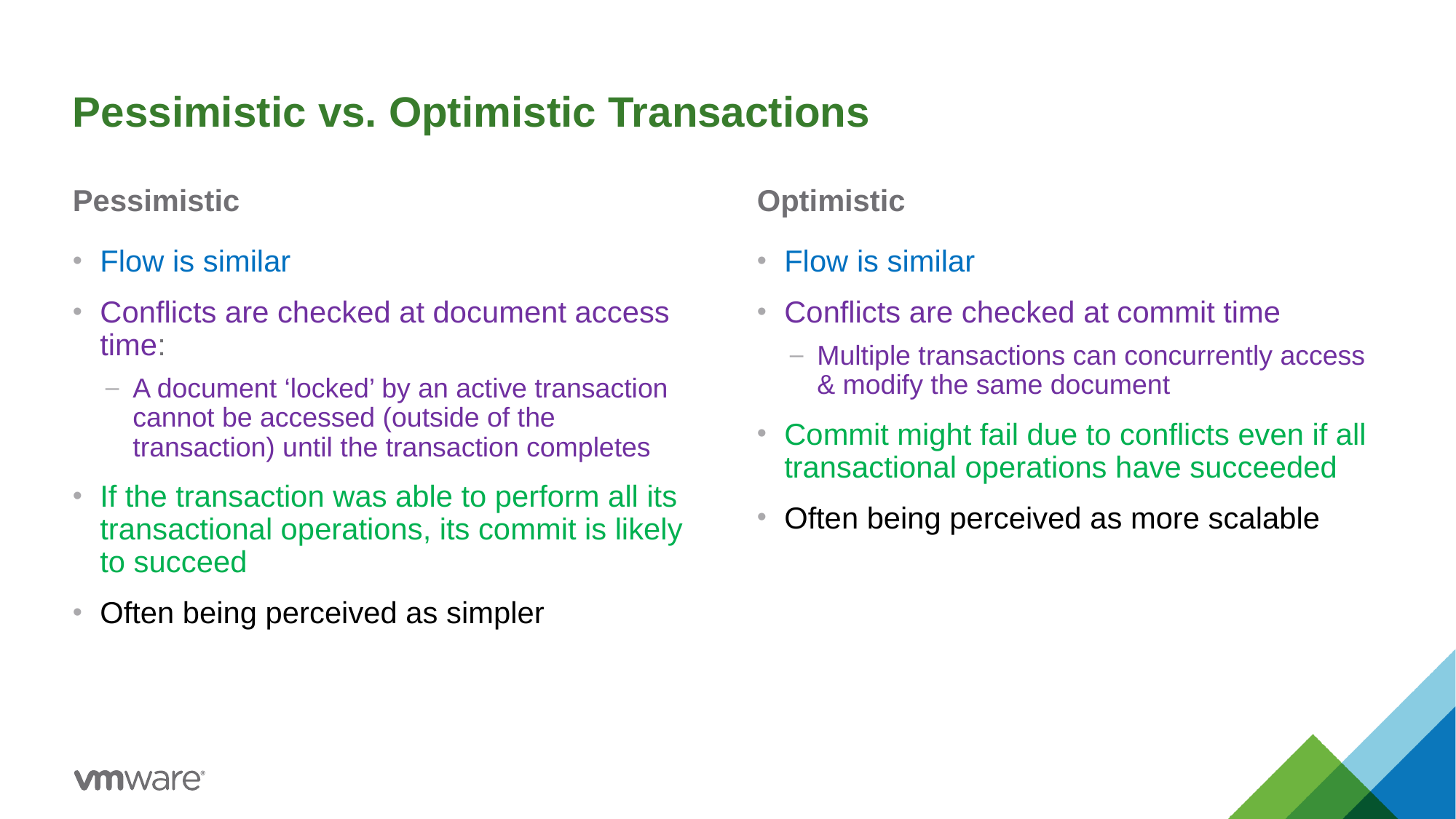

# Pessimistic vs. Optimistic Transactions
Pessimistic
Optimistic
Flow is similar
Conflicts are checked at document access time:
A document ‘locked’ by an active transaction cannot be accessed (outside of the transaction) until the transaction completes
If the transaction was able to perform all its transactional operations, its commit is likely to succeed
Often being perceived as simpler
Flow is similar
Conflicts are checked at commit time
Multiple transactions can concurrently access & modify the same document
Commit might fail due to conflicts even if all transactional operations have succeeded
Often being perceived as more scalable